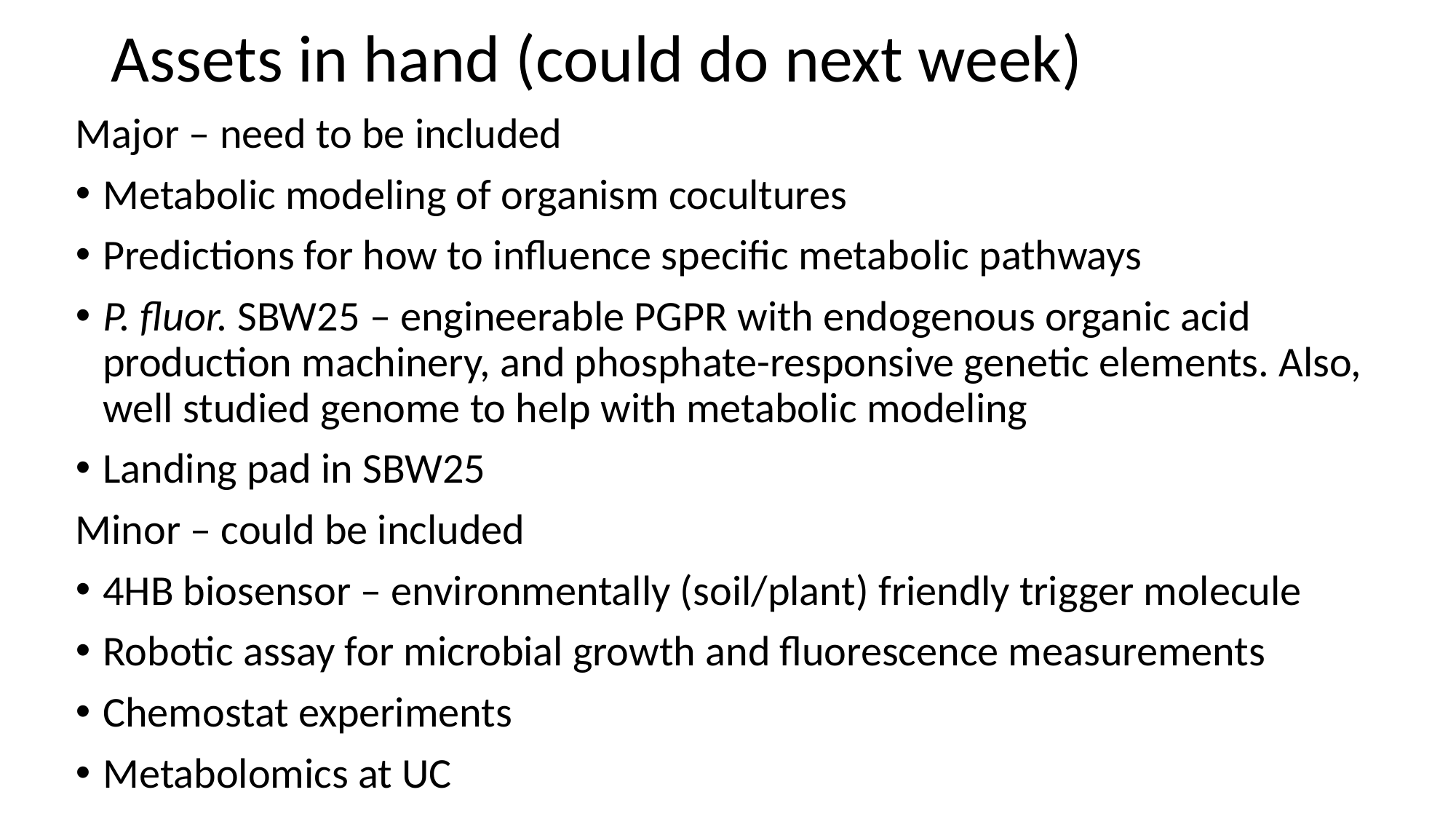

# Assets in hand (could do next week)
Major – need to be included
Metabolic modeling of organism cocultures
Predictions for how to influence specific metabolic pathways
P. fluor. SBW25 – engineerable PGPR with endogenous organic acid production machinery, and phosphate-responsive genetic elements. Also, well studied genome to help with metabolic modeling
Landing pad in SBW25
Minor – could be included
4HB biosensor – environmentally (soil/plant) friendly trigger molecule
Robotic assay for microbial growth and fluorescence measurements
Chemostat experiments
Metabolomics at UC